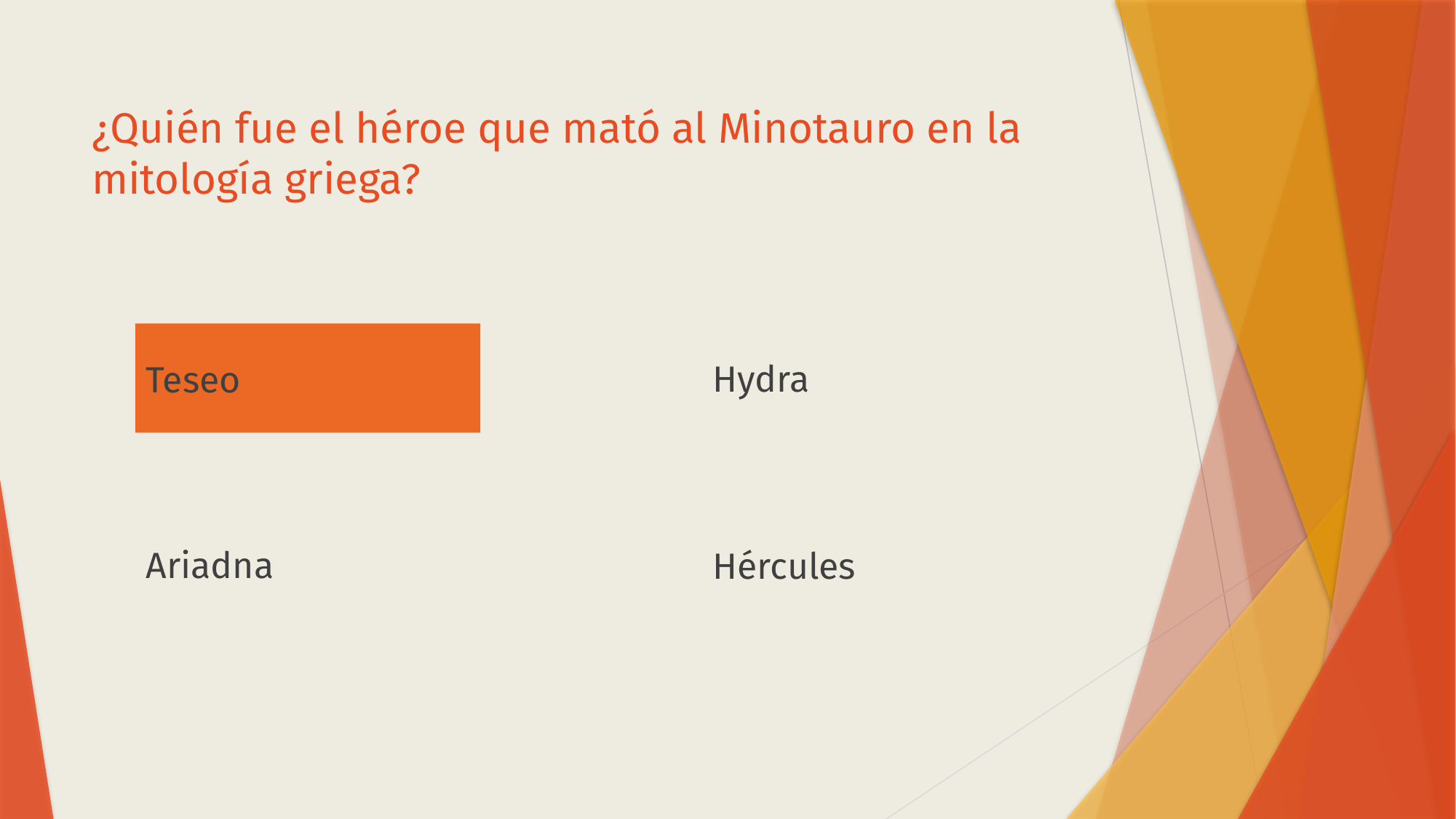

# ¿Quién fue el héroe que mató al Minotauro en la mitología griega?
Hydra
Teseo
Ariadna
Hércules